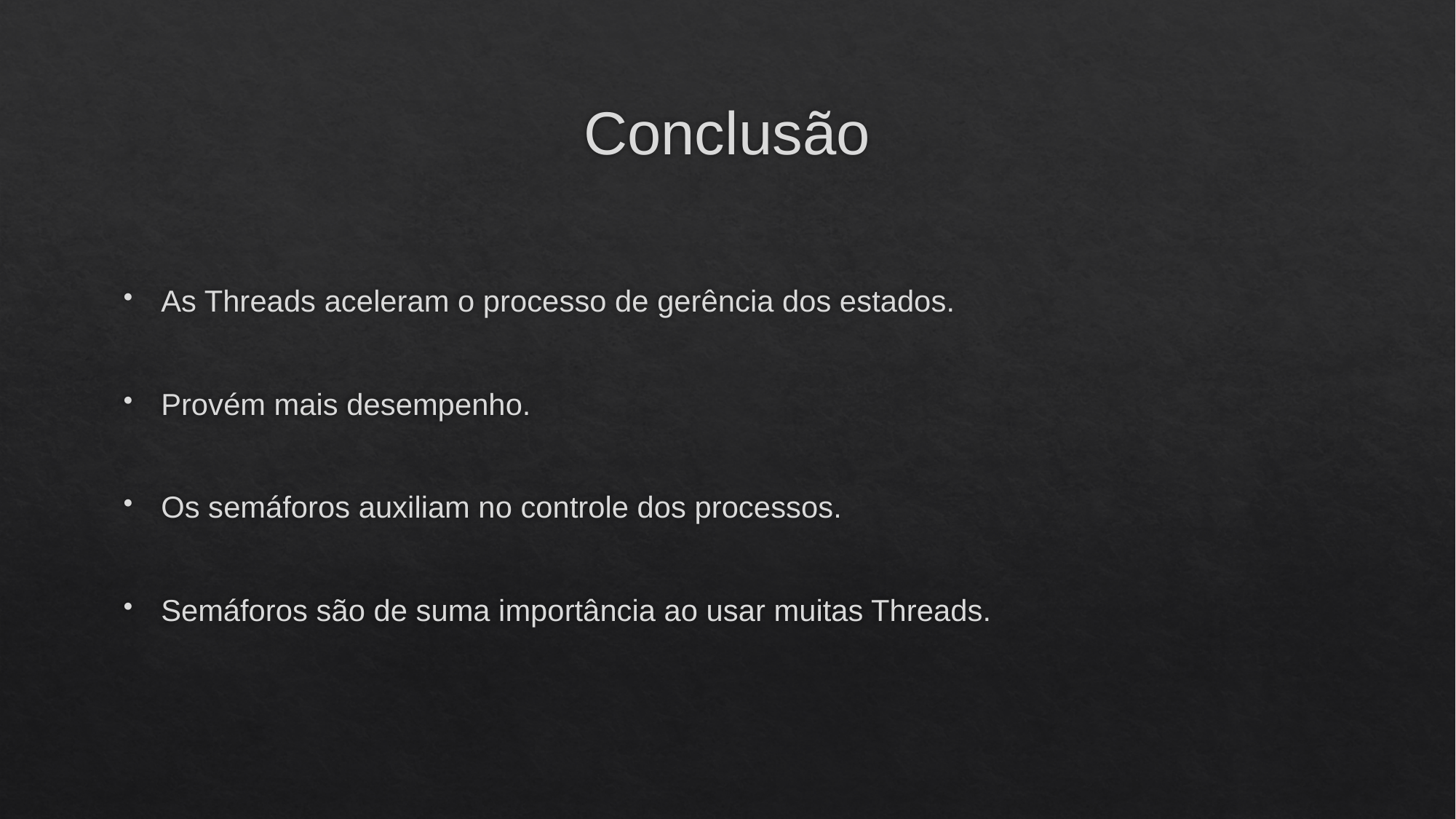

# Conclusão
As Threads aceleram o processo de gerência dos estados.

Provém mais desempenho.

Os semáforos auxiliam no controle dos processos.

Semáforos são de suma importância ao usar muitas Threads.